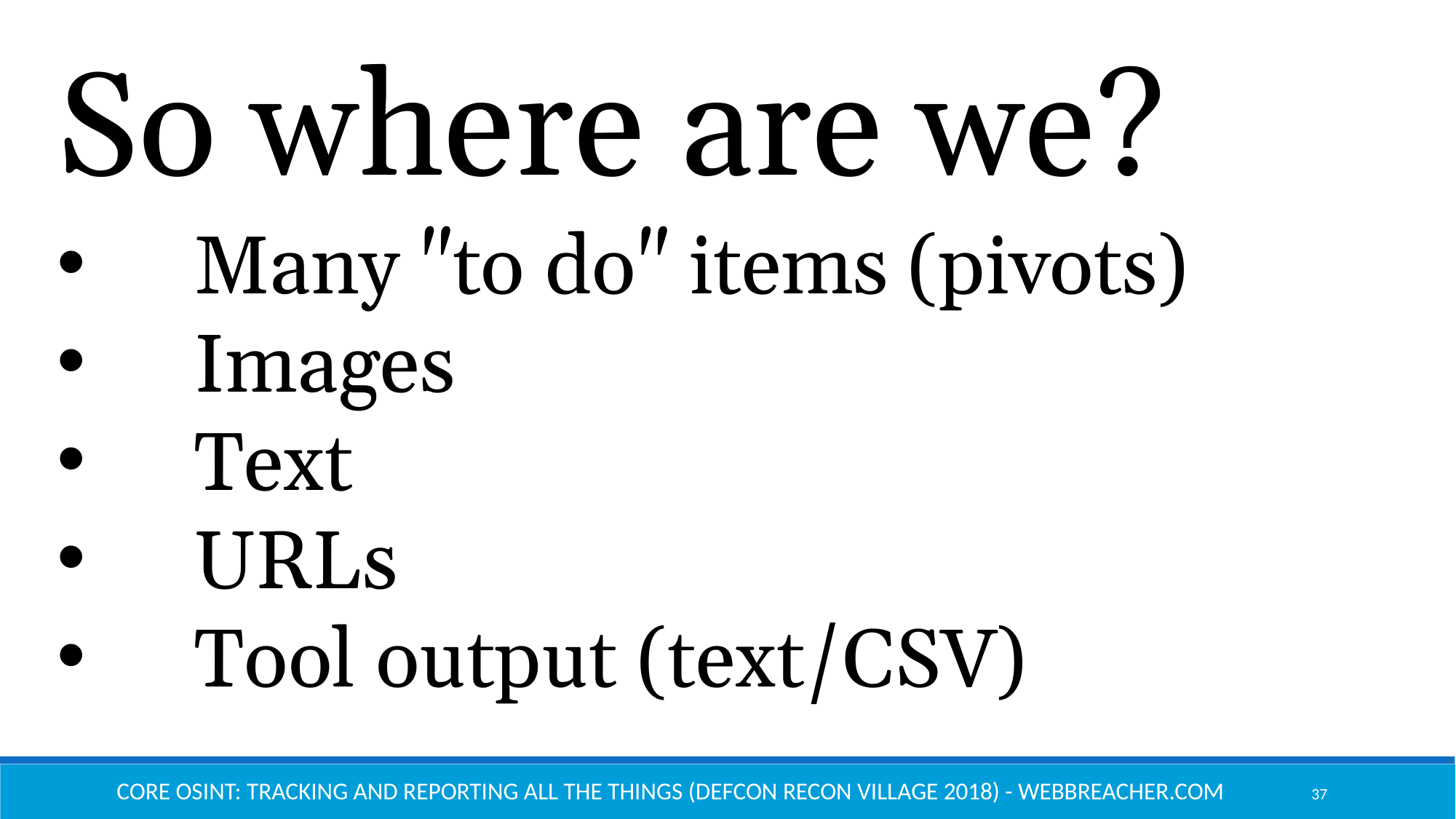

So where are we?
Many "to do" items (pivots)
Images
Text
URLs
Tool output (text/CSV)
Core OSINT: Tracking and Reporting All the Things (Defcon Recon Village 2018) - Webbreacher.com
37